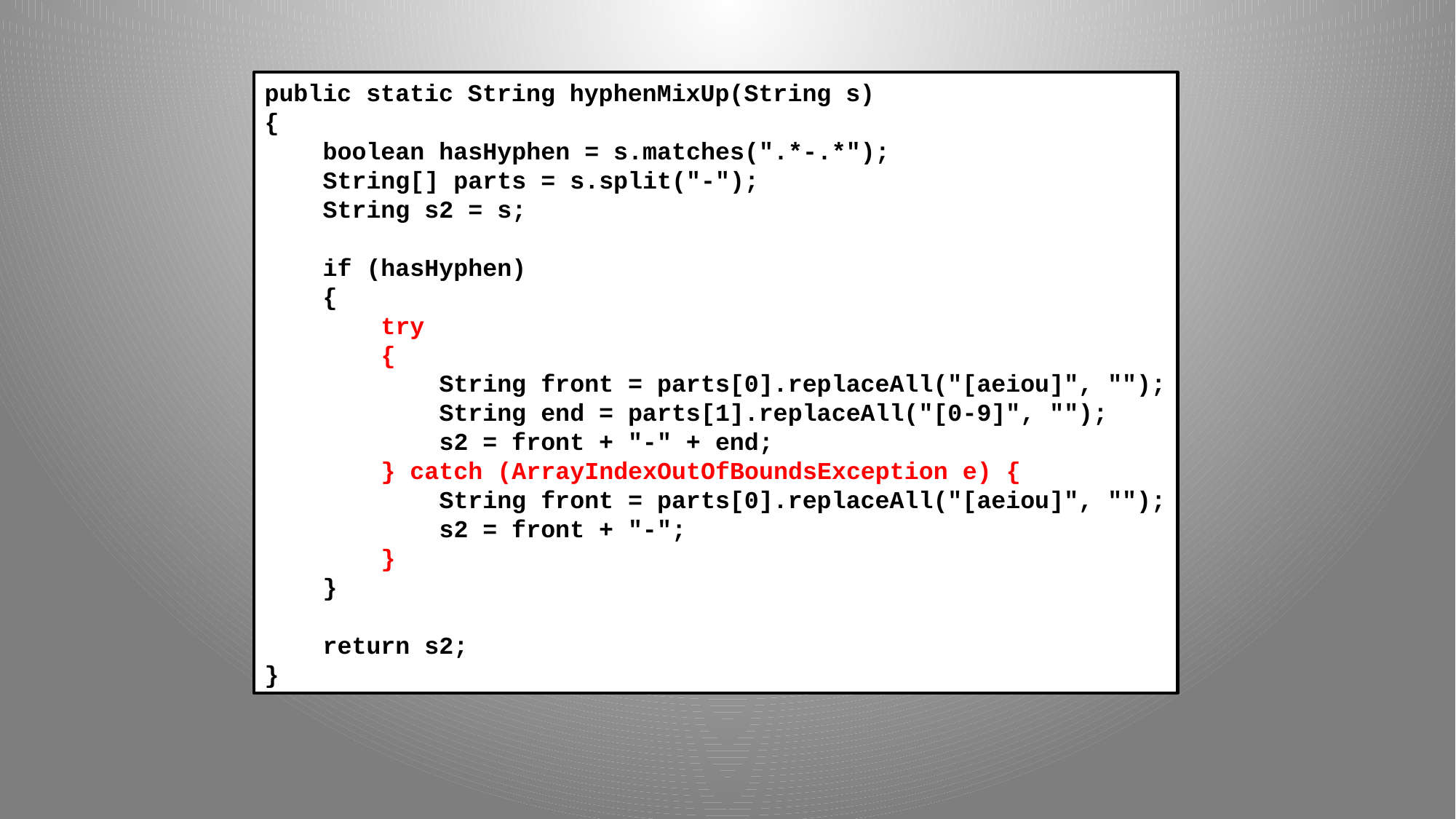

public static String hyphenMixUp(String s)
{
    boolean hasHyphen = s.matches(".*-.*");
    String[] parts = s.split("-");
    String s2 = s;

    if (hasHyphen)
    {
        try
        {
            String front = parts[0].replaceAll("[aeiou]", "");
            String end = parts[1].replaceAll("[0-9]", "");
            s2 = front + "-" + end;
        } catch (ArrayIndexOutOfBoundsException e) {
            String front = parts[0].replaceAll("[aeiou]", "");
            s2 = front + "-";
        }
    }

    return s2;
}